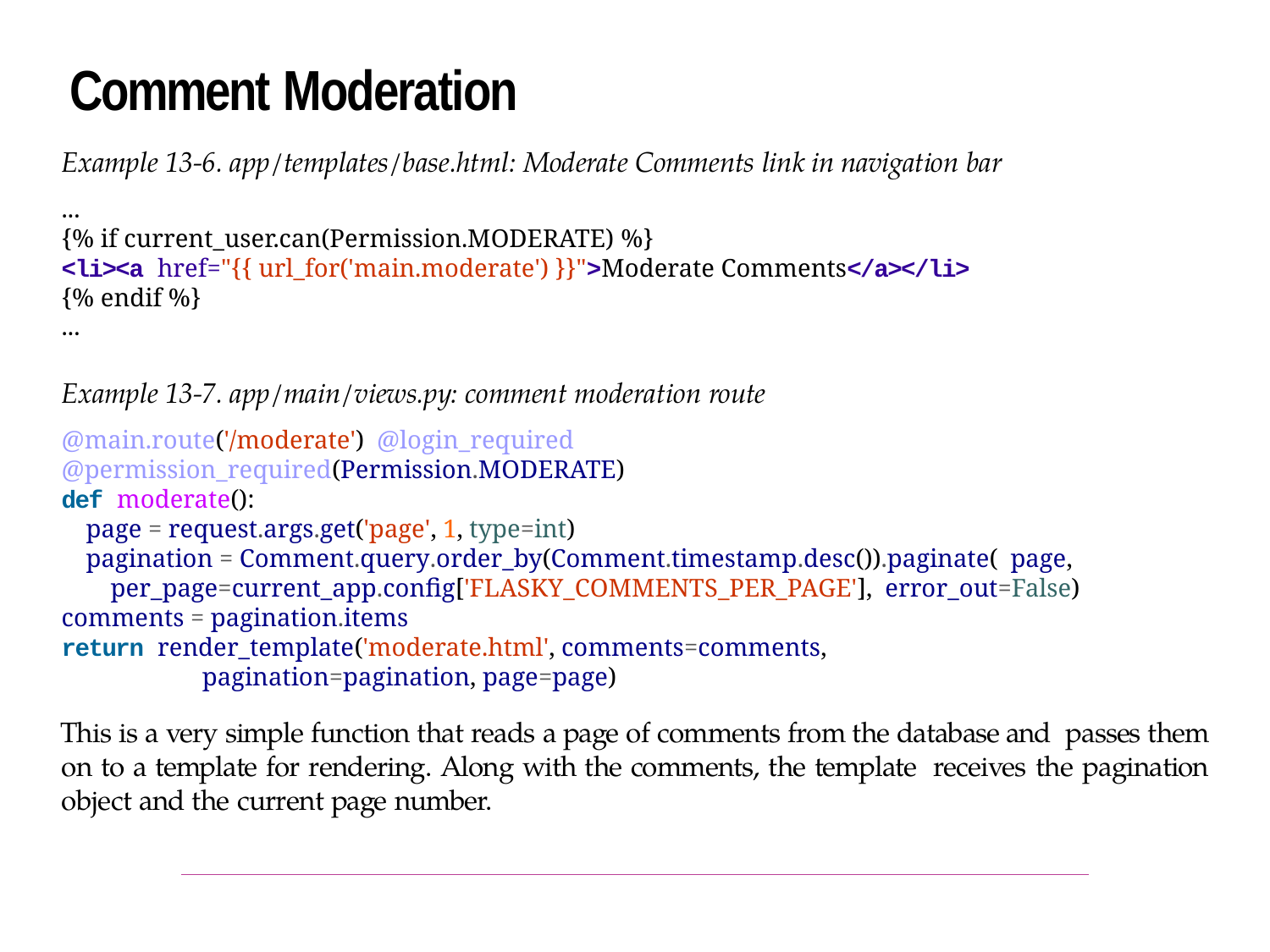

Comment Moderation
Example 13-6. app/templates/base.html: Moderate Comments link in navigation bar
...
{% if current_user.can(Permission.MODERATE) %}
<li><a href="{{ url_for('main.moderate') }}">Moderate Comments</a></li>
{% endif %}
...

Example 13-7. app/main/views.py: comment moderation route
@main.route('/moderate')  @login_required
@permission_required(Permission.MODERATE)
def moderate():
page = request.args.get('page', 1, type=int)
pagination = Comment.query.order_by(Comment.timestamp.desc()).paginate(  page, per_page=current_app.config['FLASKY_COMMENTS_PER_PAGE'],  error_out=False)
comments = pagination.items
return render_template('moderate.html', comments=comments,
pagination=pagination, page=page)

This is a very simple function that reads a page of comments from the database and  passes them on to a template for rendering. Along with the comments, the template  receives the pagination object and the current page number.